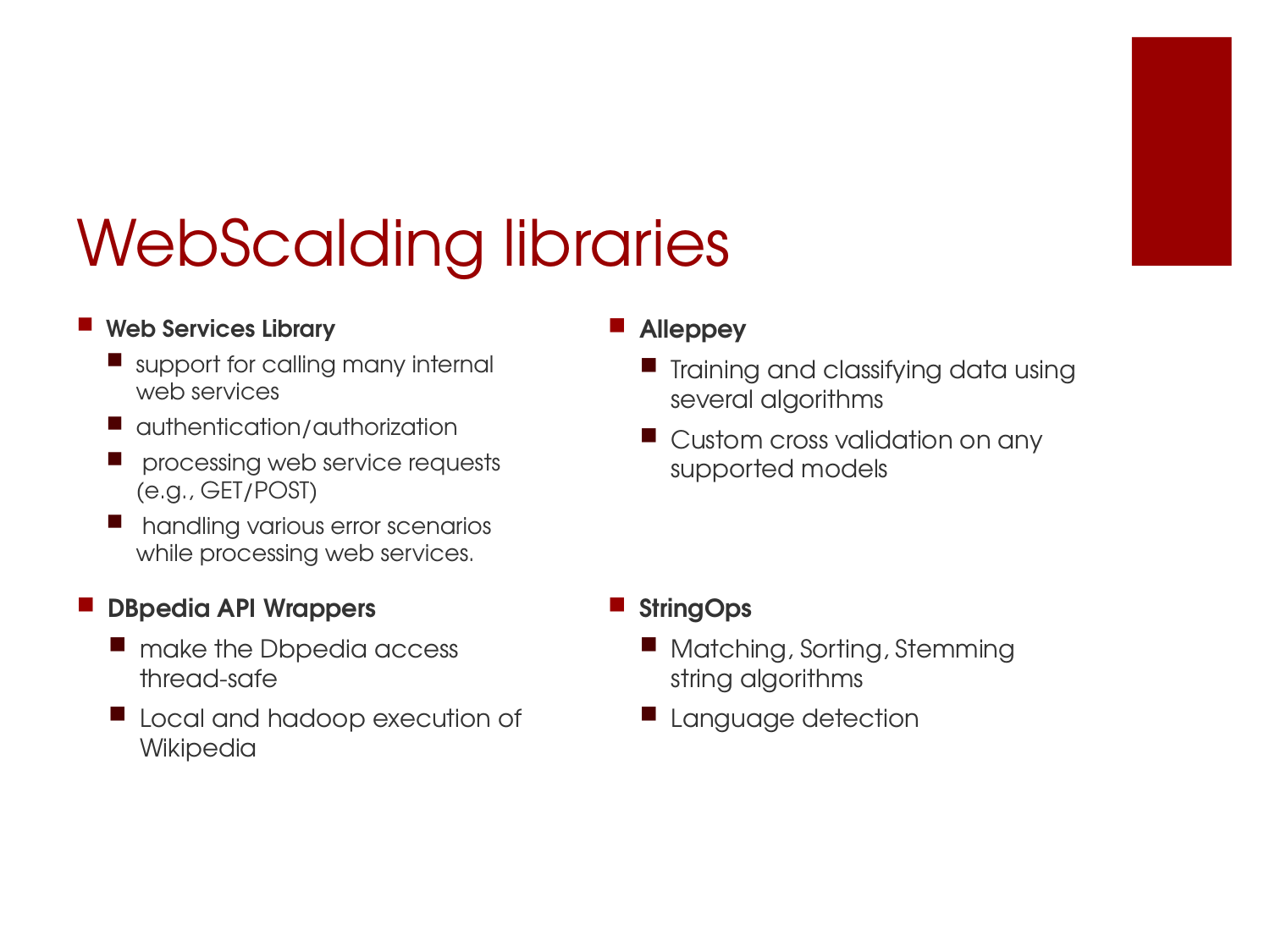

# WebScalding libraries
Web Services Library
support for calling many internal web services
authentication/authorization
 processing web service requests (e.g., GET/POST)
 handling various error scenarios while processing web services.

Alleppey
Training and classifying data using several algorithms
Custom cross validation on any supported models

DBpedia API Wrappers
make the Dbpedia access thread-safe
Local and hadoop execution of Wikipedia

StringOps
Matching, Sorting, Stemming string algorithms
Language detection